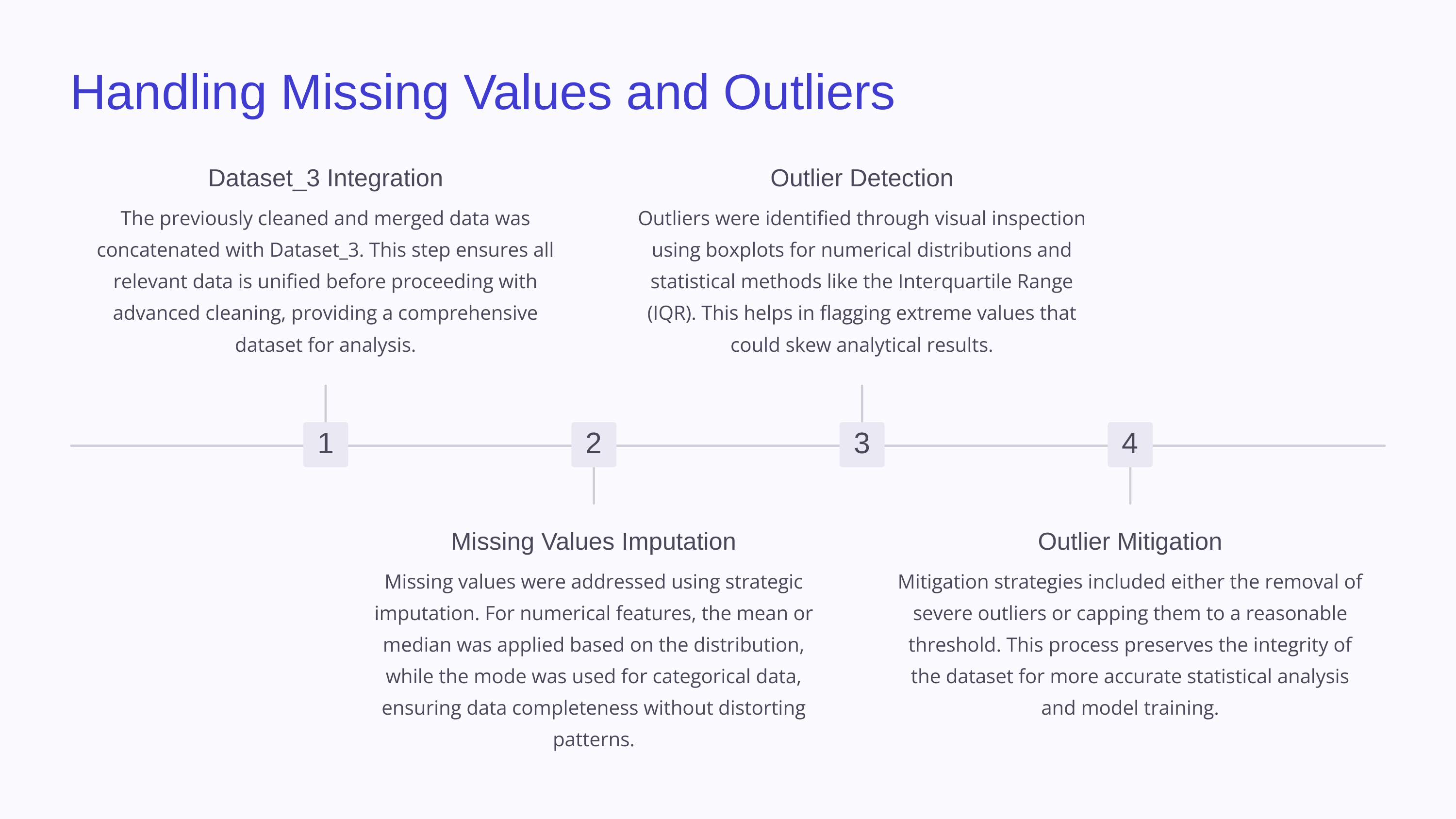

Handling Missing Values and Outliers
Dataset_3 Integration
Outlier Detection
The previously cleaned and merged data was concatenated with Dataset_3. This step ensures all relevant data is unified before proceeding with advanced cleaning, providing a comprehensive dataset for analysis.
Outliers were identified through visual inspection using boxplots for numerical distributions and statistical methods like the Interquartile Range (IQR). This helps in flagging extreme values that could skew analytical results.

1
2
3
4

Missing Values Imputation
Outlier Mitigation
Missing values were addressed using strategic imputation. For numerical features, the mean or median was applied based on the distribution, while the mode was used for categorical data, ensuring data completeness without distorting patterns.
Mitigation strategies included either the removal of severe outliers or capping them to a reasonable threshold. This process preserves the integrity of the dataset for more accurate statistical analysis and model training.